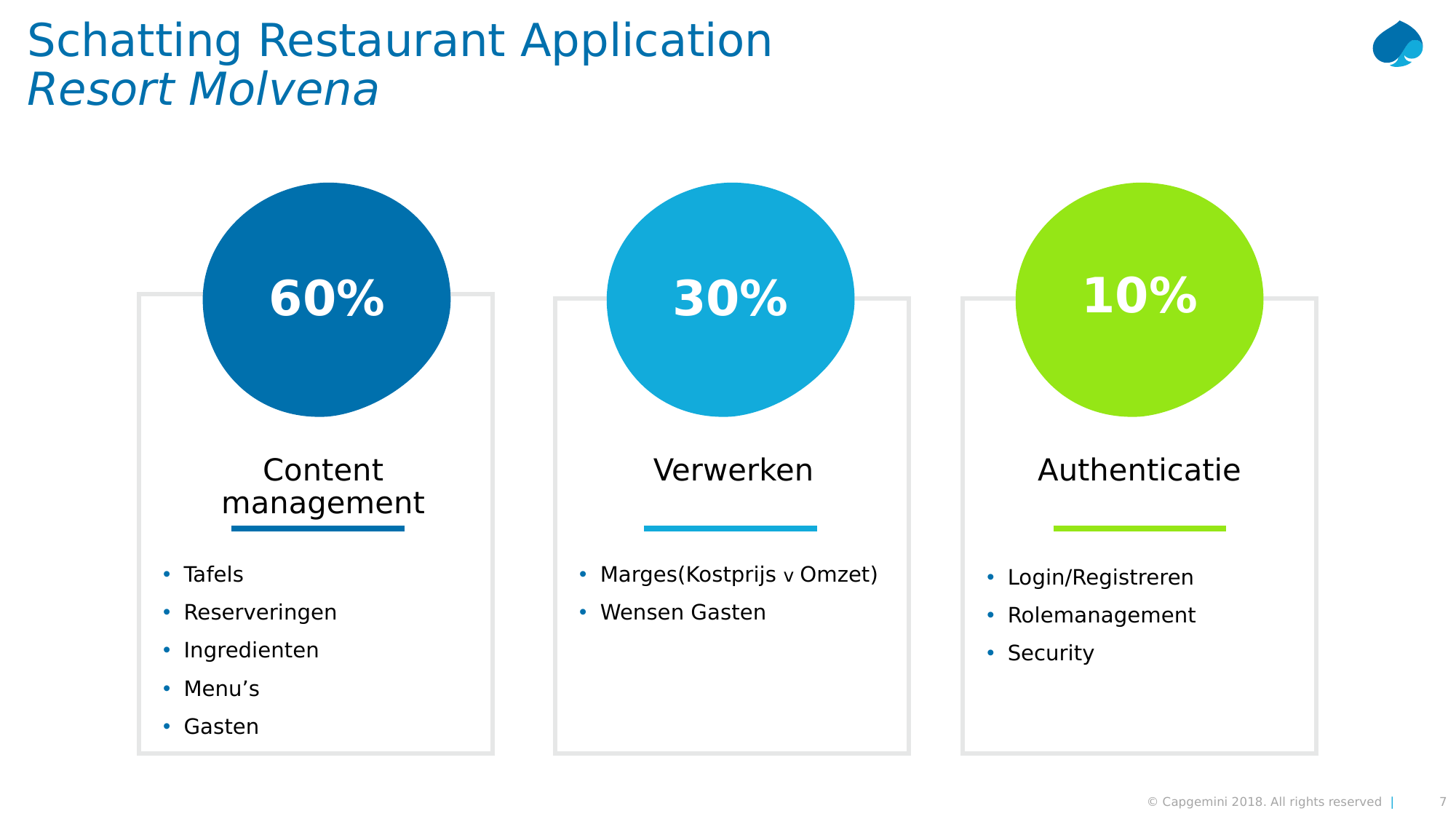

# Schatting Restaurant Application Resort Molvena

10%
60%
30%

Verwerken

Authenticatie
Content management
Tafels
Reserveringen
Ingredienten
Menu’s
Gasten

Marges(Kostprijs v Omzet)
Wensen Gasten
Login/Registreren
Rolemanagement
Security